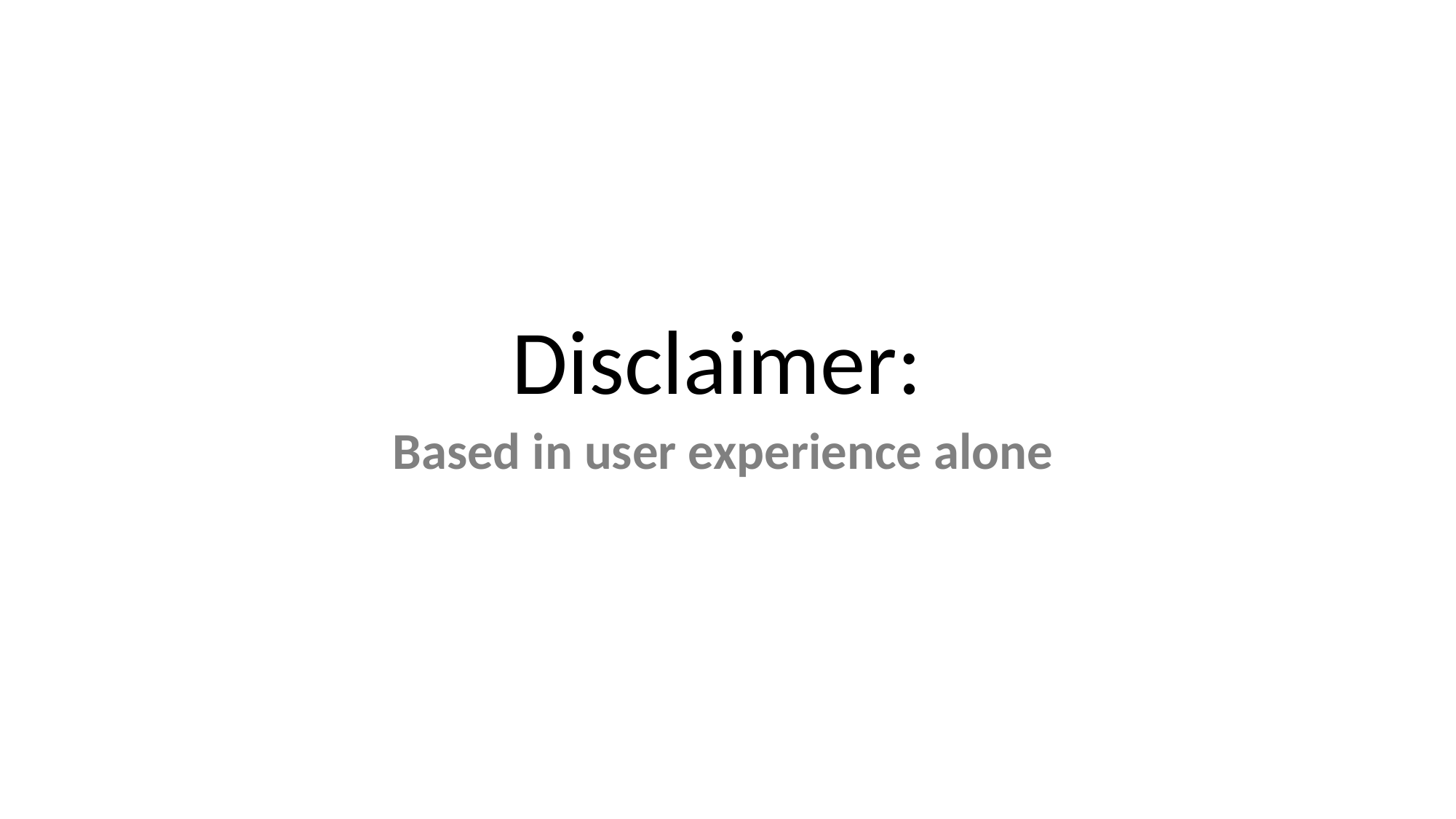

# Disclaimer:
Based in user experience alone